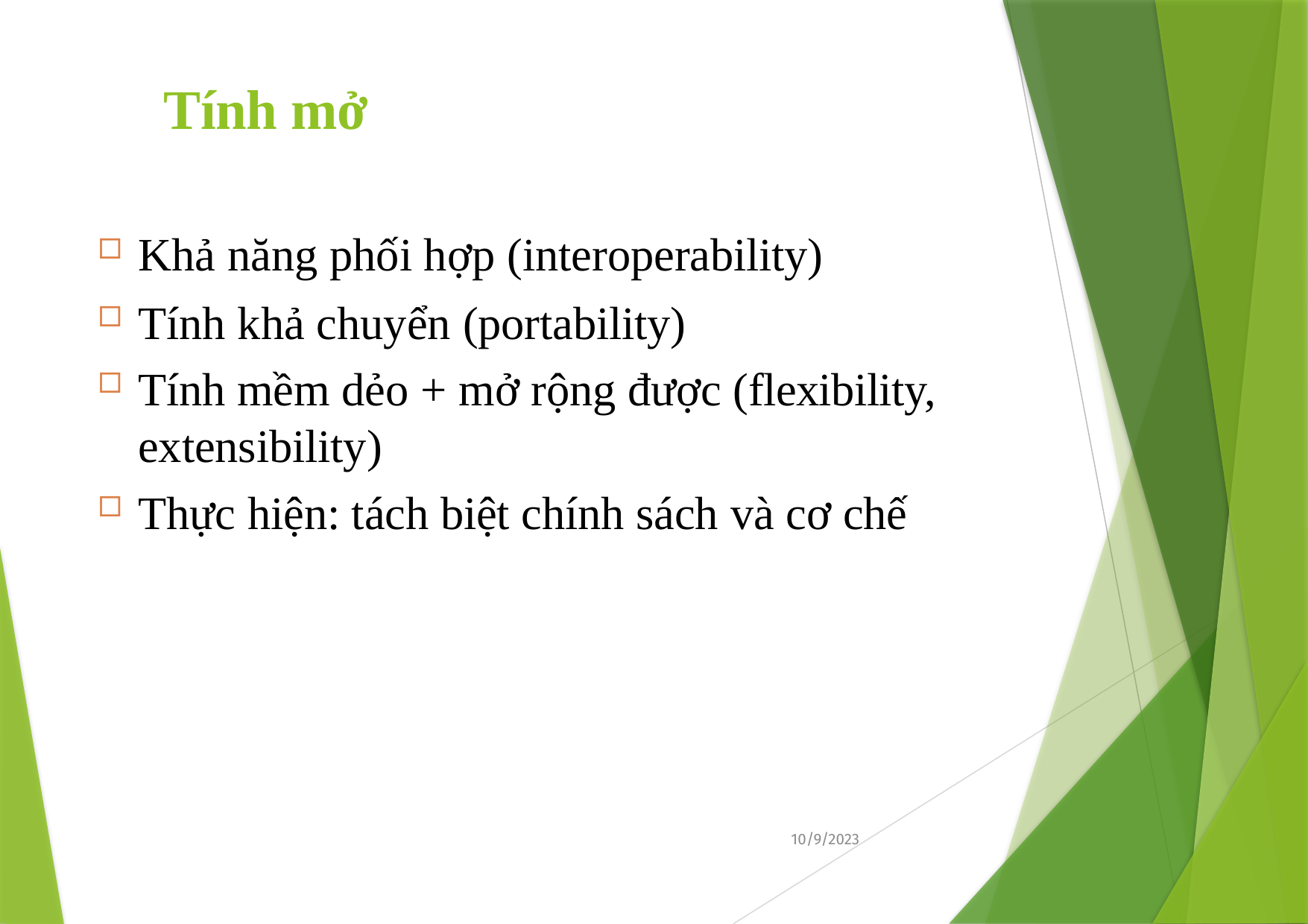

# Tính mở
Khả năng phối hợp (interoperability)
Tính khả chuyển (portability)
Tính mềm dẻo + mở rộng được (flexibility,  extensibility)
Thực hiện: tách biệt chính sách và cơ chế
10/9/2023